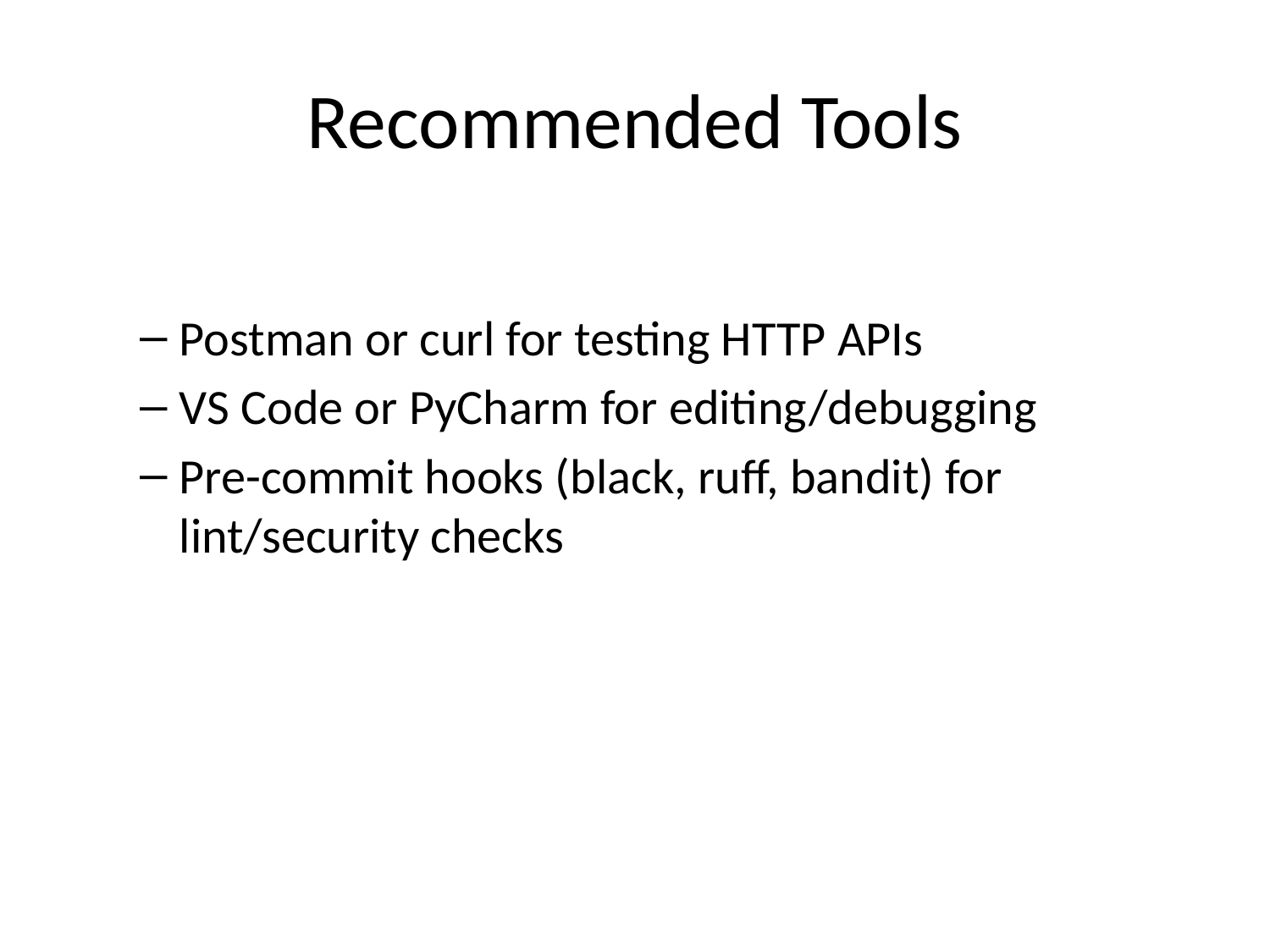

# Recommended Tools

Postman or curl for testing HTTP APIs
VS Code or PyCharm for editing/debugging
Pre-commit hooks (black, ruff, bandit) for lint/security checks